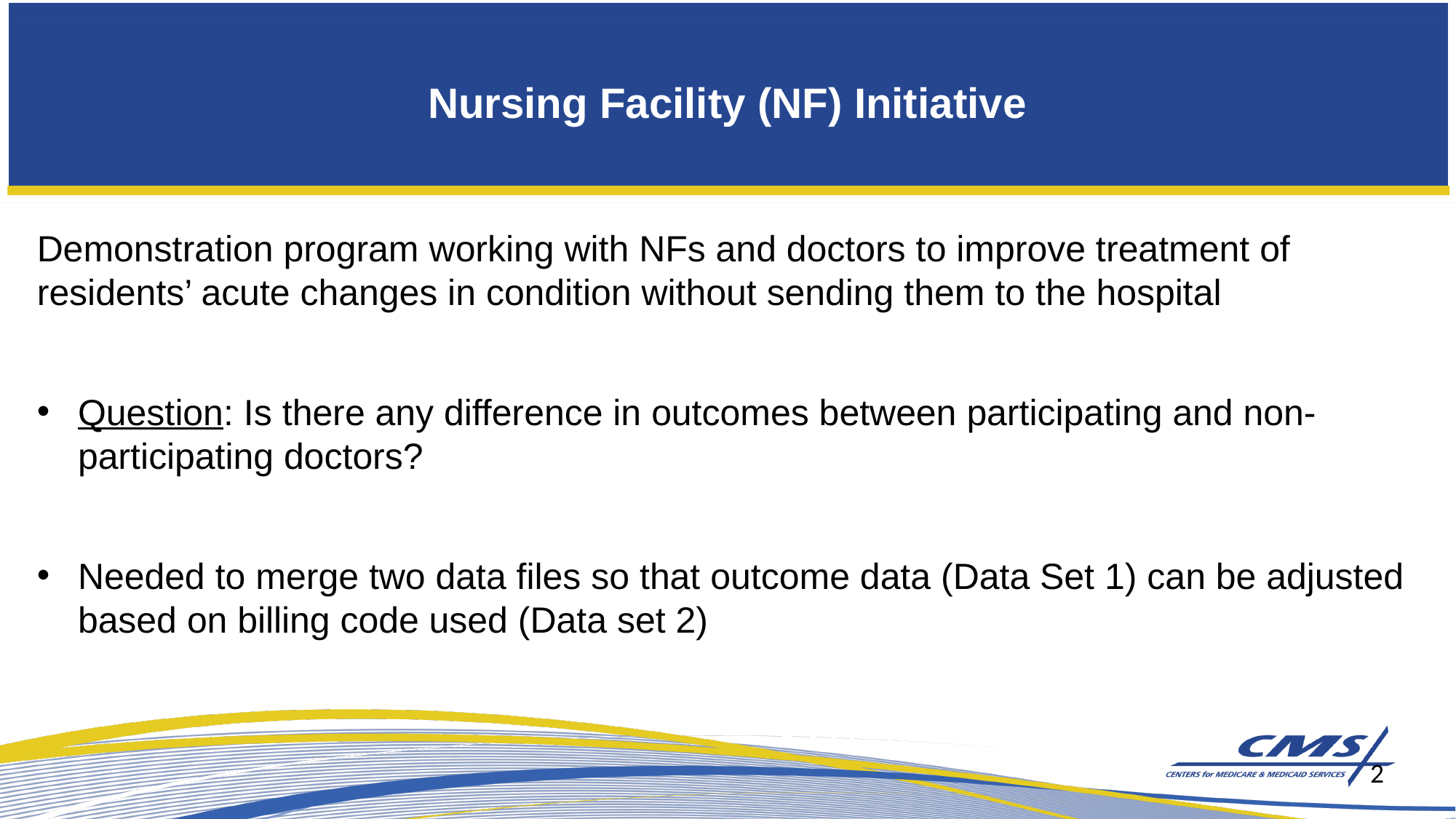

# Nursing Facility (NF) Initiative
Demonstration program working with NFs and doctors to improve treatment of residents’ acute changes in condition without sending them to the hospital

Question: Is there any difference in outcomes between participating and non-participating doctors?

Needed to merge two data files so that outcome data (Data Set 1) can be adjusted based on billing code used (Data set 2)